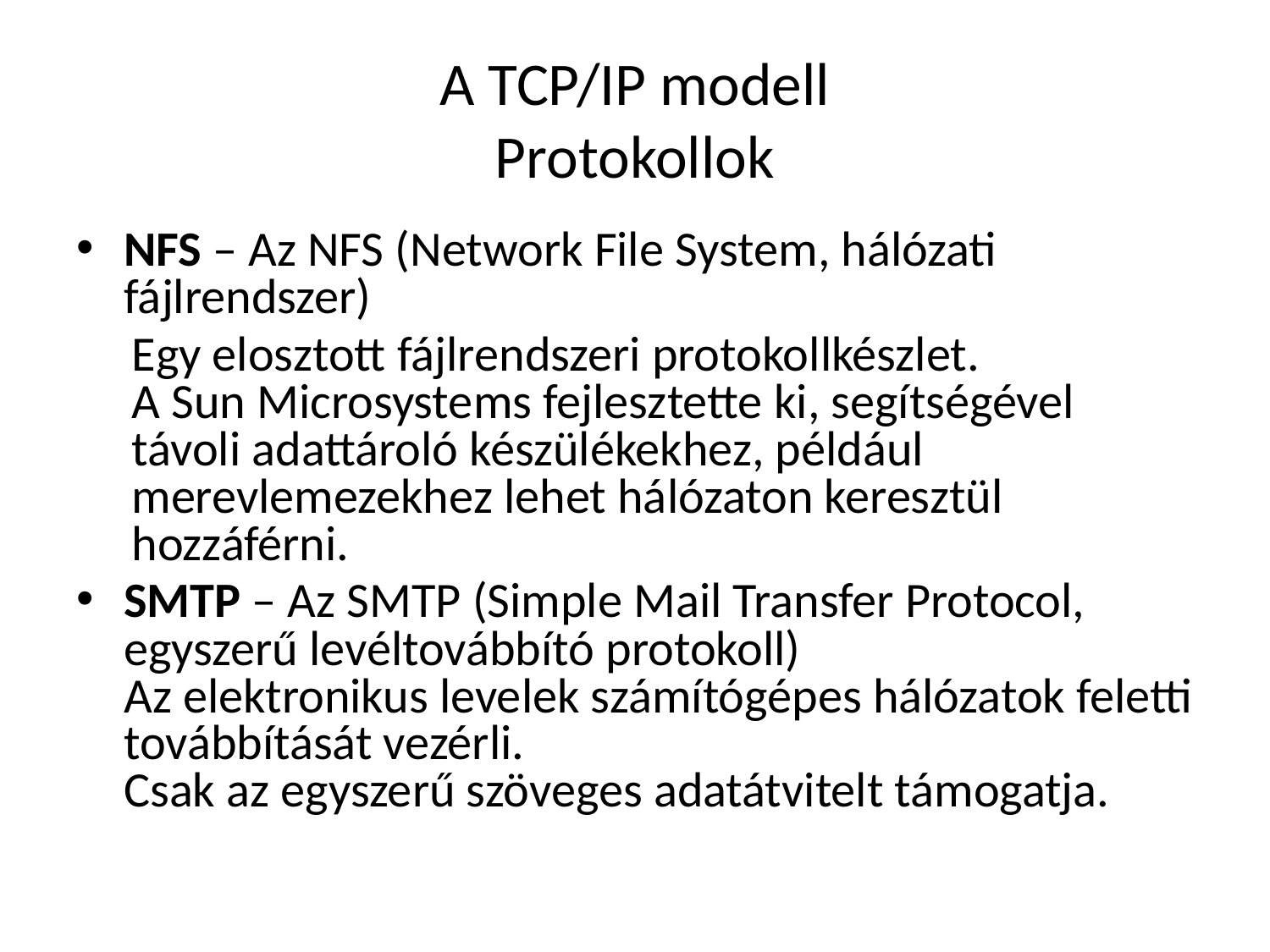

# A TCP/IP modell Protokollok
NFS – Az NFS (Network File System, hálózati fájlrendszer)
Egy elosztott fájlrendszeri protokollkészlet.
A Sun Microsystems fejlesztette ki, segítségével távoli adattároló készülékekhez, például merevlemezekhez lehet hálózaton keresztül hozzáférni.
SMTP – Az SMTP (Simple Mail Transfer Protocol, egyszerű levéltovábbító protokoll)
Az elektronikus levelek számítógépes hálózatok feletti továbbítását vezérli.
Csak az egyszerű szöveges adatátvitelt támogatja.